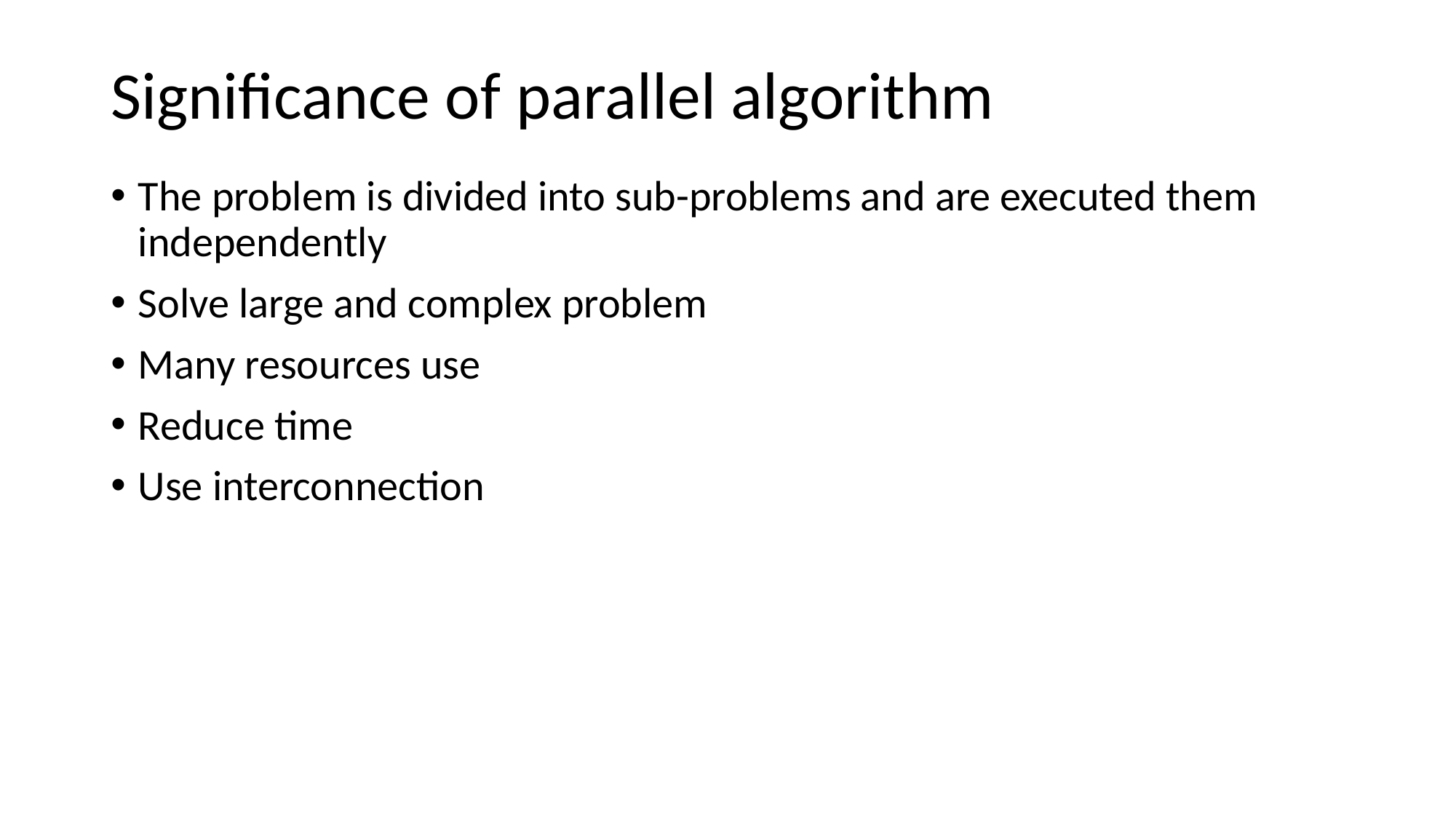

# Significance of parallel algorithm
The problem is divided into sub-problems and are executed them independently
Solve large and complex problem
Many resources use
Reduce time
Use interconnection